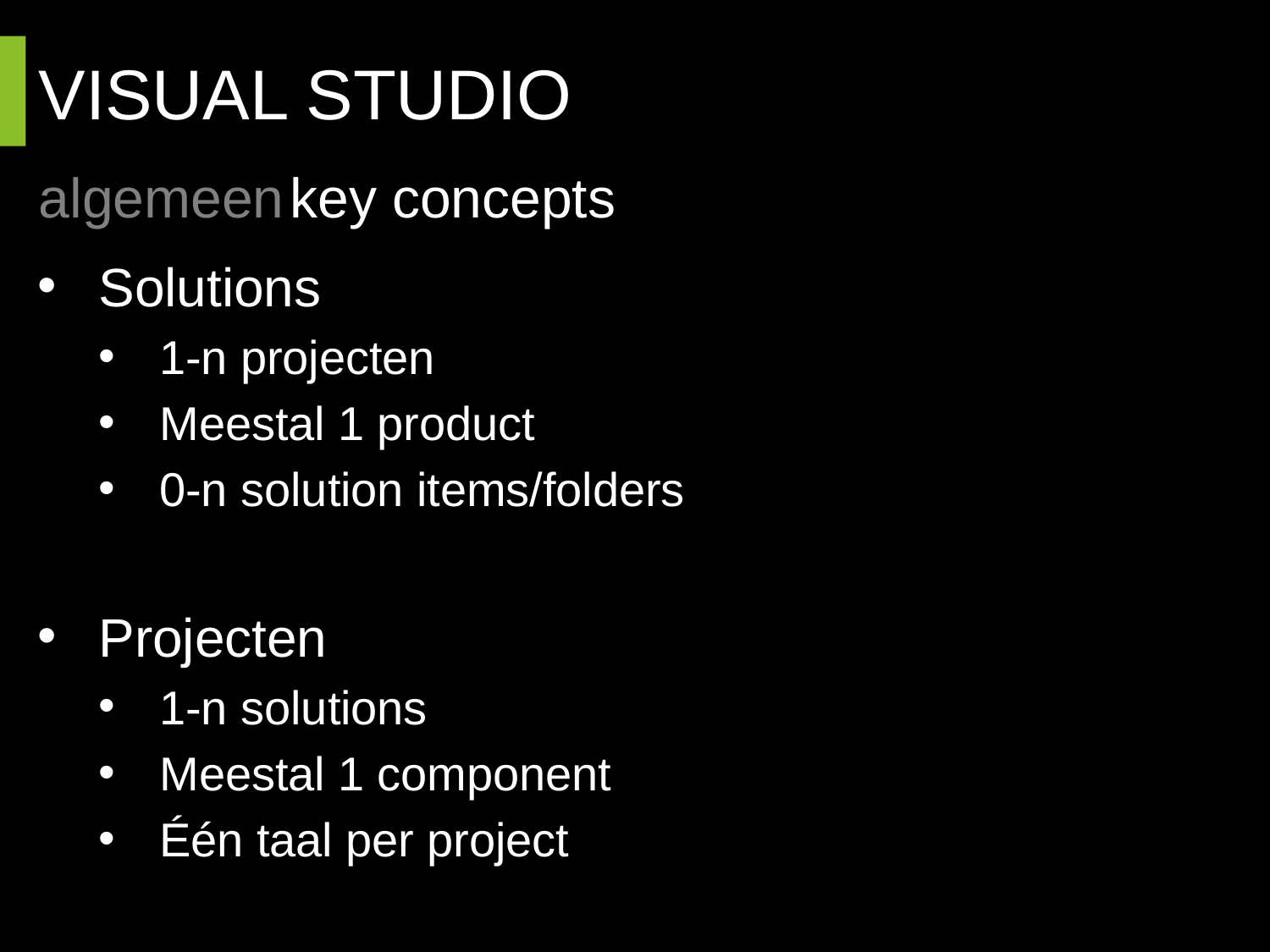

# VISUAL STUDIO
algemeen		key concepts
Solutions
1-n projecten
Meestal 1 product
0-n solution items/folders

Projecten
1-n solutions
Meestal 1 component
Één taal per project